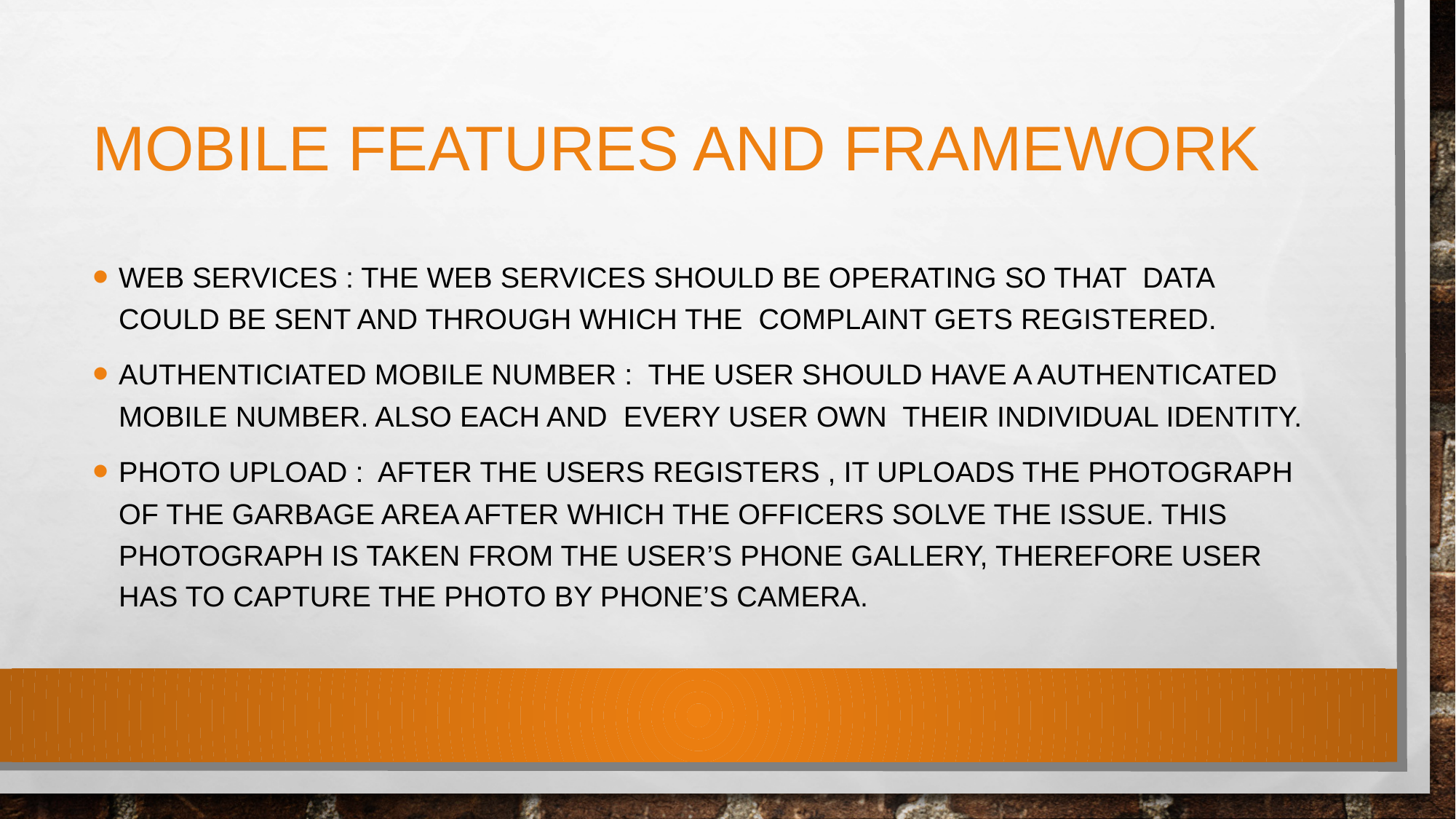

# Mobile Features and framework
WEB SERVICES : The web services should be operating so that  data could be sent and through which the  complaint gets registered.
AUTHENTICIATED MOBILE NUMBER :  The user should have a authenticated mobile number. Also each and  every user own  their individual identity.
PHOTO UPLOAD :  After the users registers , it uploads the photograph of the garbage area after which the officers solve the issue. This photograph is taken from the user’s phone gallery, therefore user has to capture the photo by phone’s camera.